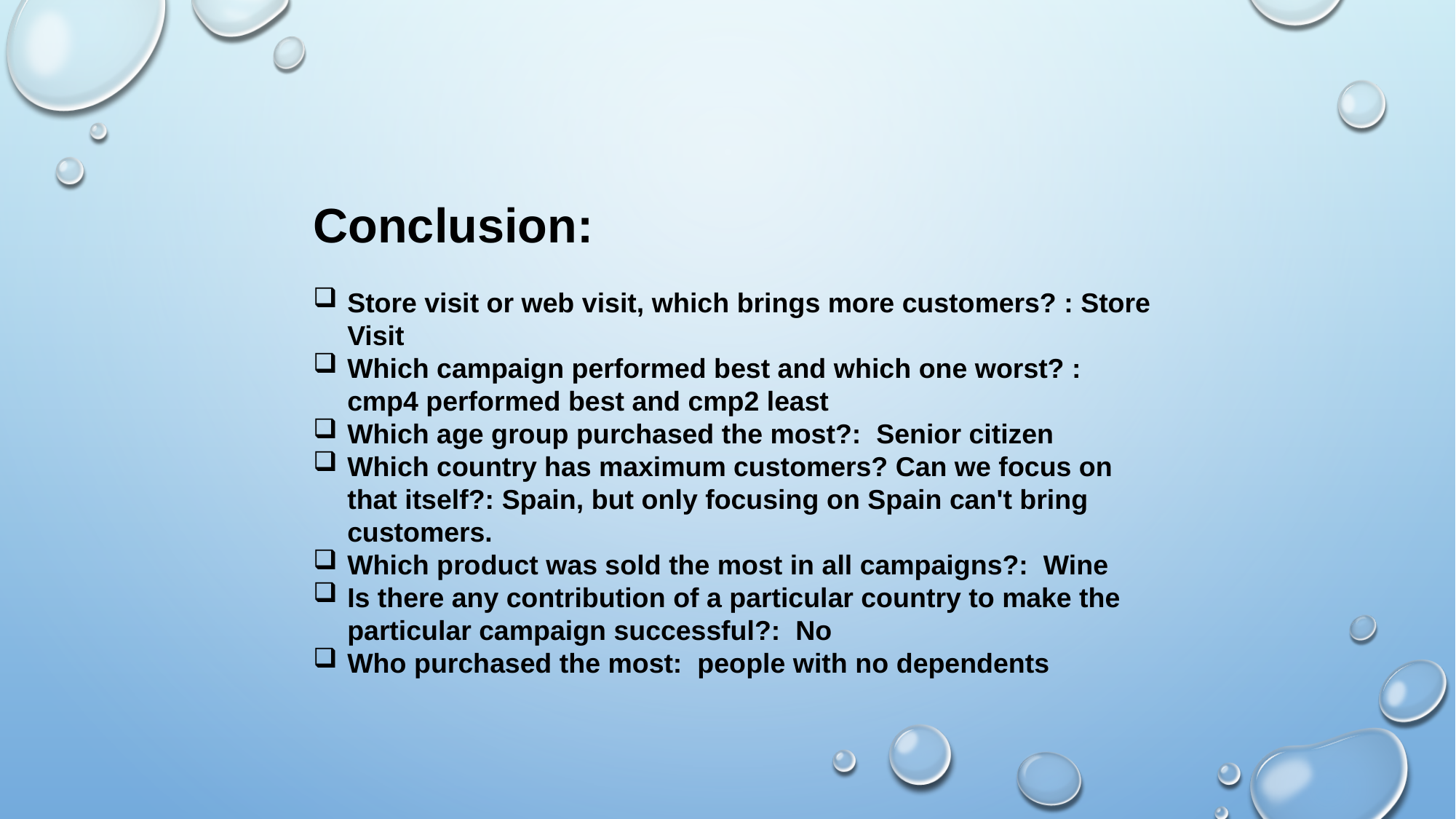

Conclusion:

Store visit or web visit, which brings more customers? : Store Visit
Which campaign performed best and which one worst? :  cmp4 performed best and cmp2 least
Which age group purchased the most?:  Senior citizen
Which country has maximum customers? Can we focus on that itself?: Spain, but only focusing on Spain can't bring customers.
Which product was sold the most in all campaigns?:  Wine
Is there any contribution of a particular country to make the particular campaign successful?:  No
Who purchased the most:  people with no dependents